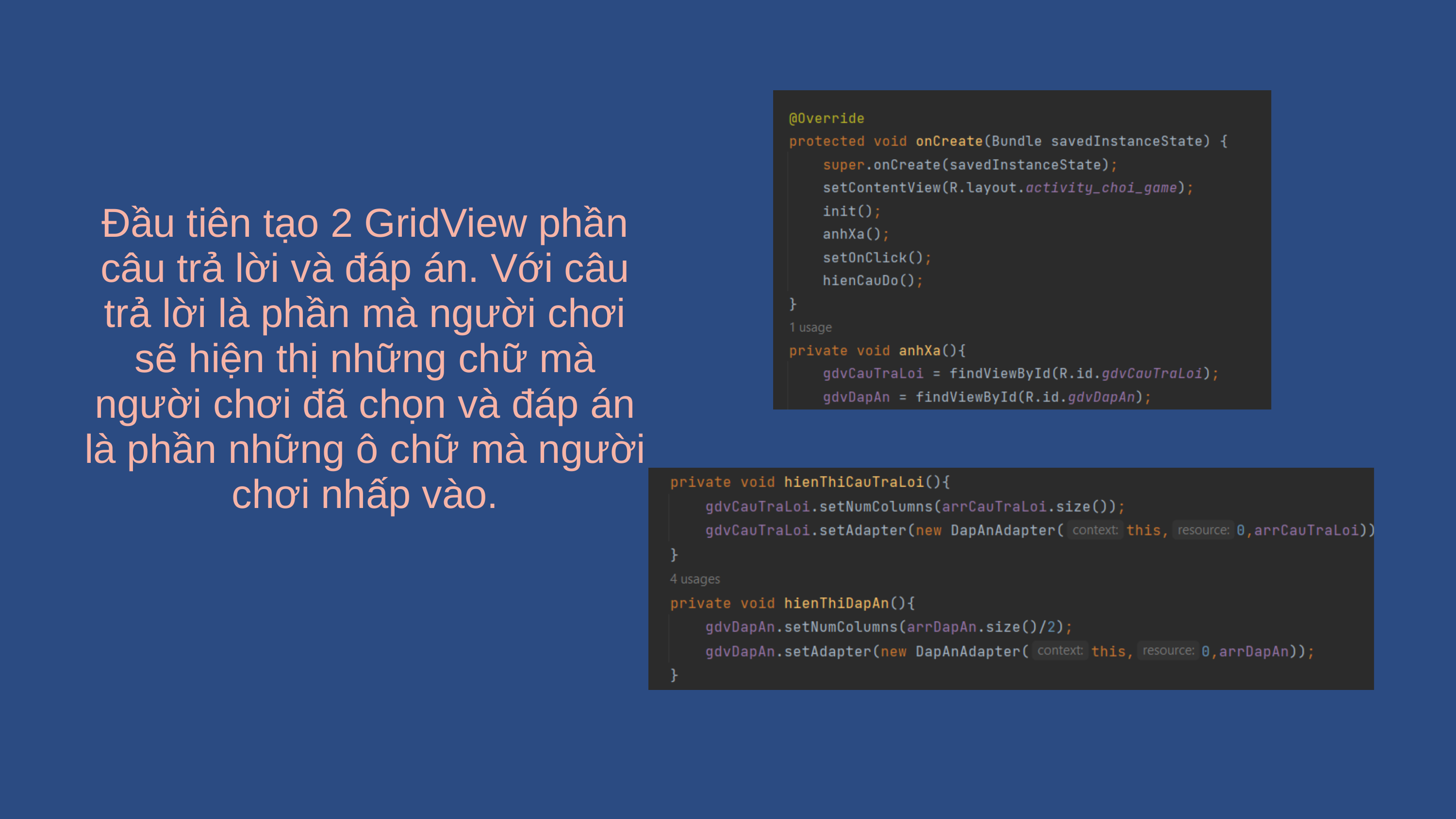

Đầu tiên tạo 2 GridView phần câu trả lời và đáp án. Với câu trả lời là phần mà người chơi sẽ hiện thị những chữ mà người chơi đã chọn và đáp án là phần những ô chữ mà người chơi nhấp vào.